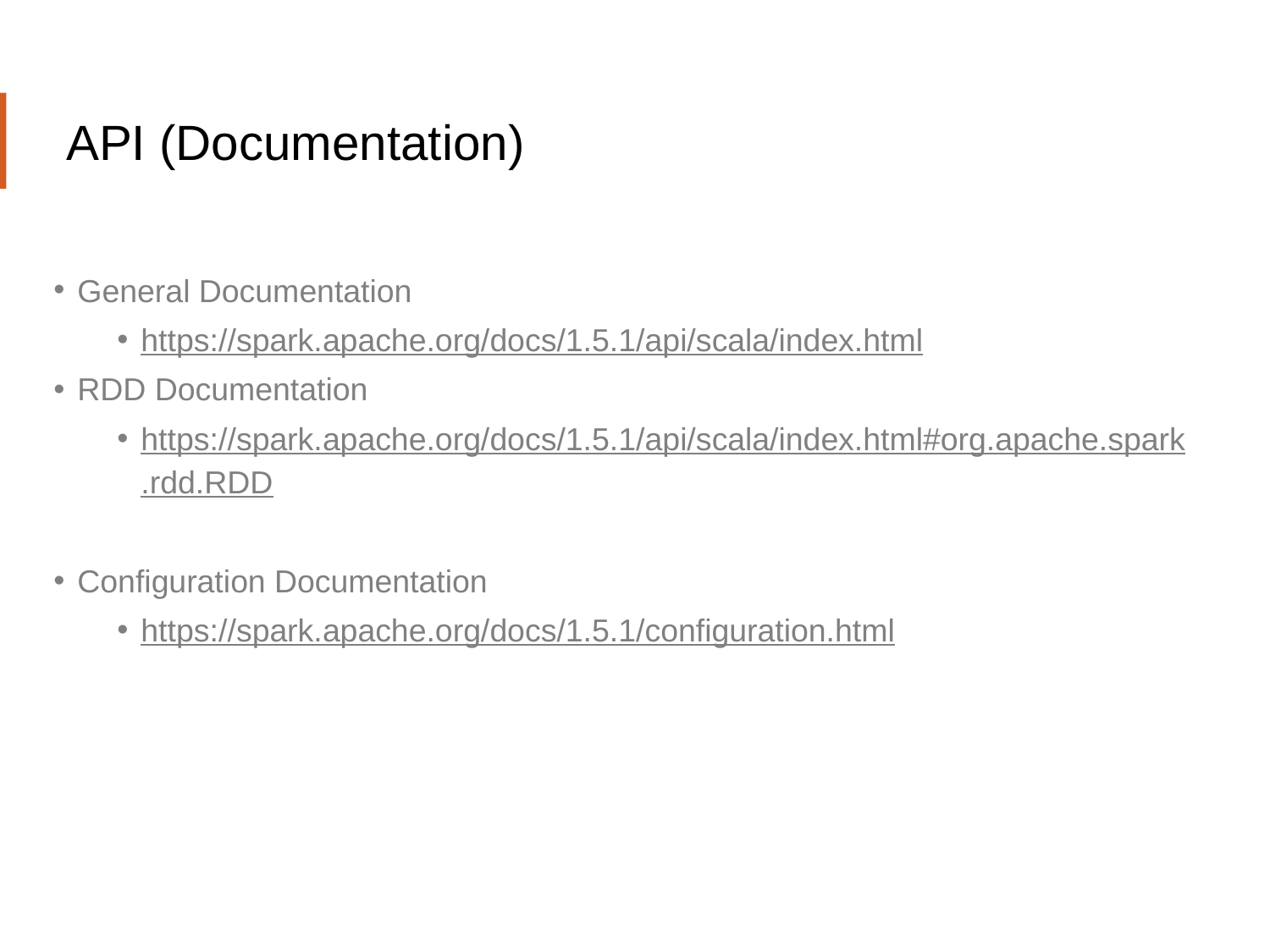

# API (Documentation)
General Documentation
https://spark.apache.org/docs/1.5.1/api/scala/index.html
RDD Documentation
https://spark.apache.org/docs/1.5.1/api/scala/index.html#org.apache.spark.rdd.RDD
Configuration Documentation
https://spark.apache.org/docs/1.5.1/configuration.html